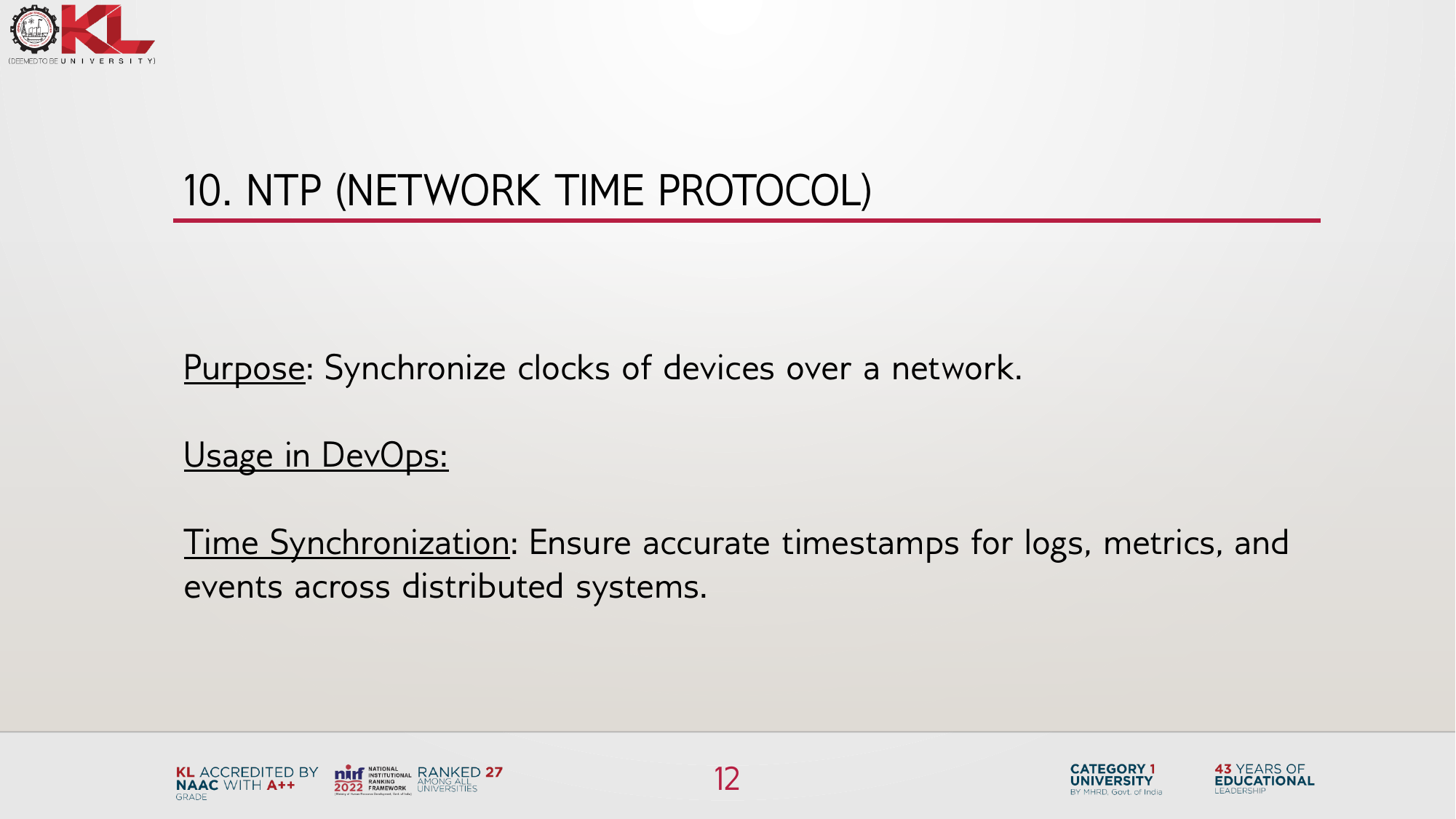

# 10. NTP (Network Time Protocol)
Purpose: Synchronize clocks of devices over a network.

Usage in DevOps:

Time Synchronization: Ensure accurate timestamps for logs, metrics, and events across distributed systems.
12